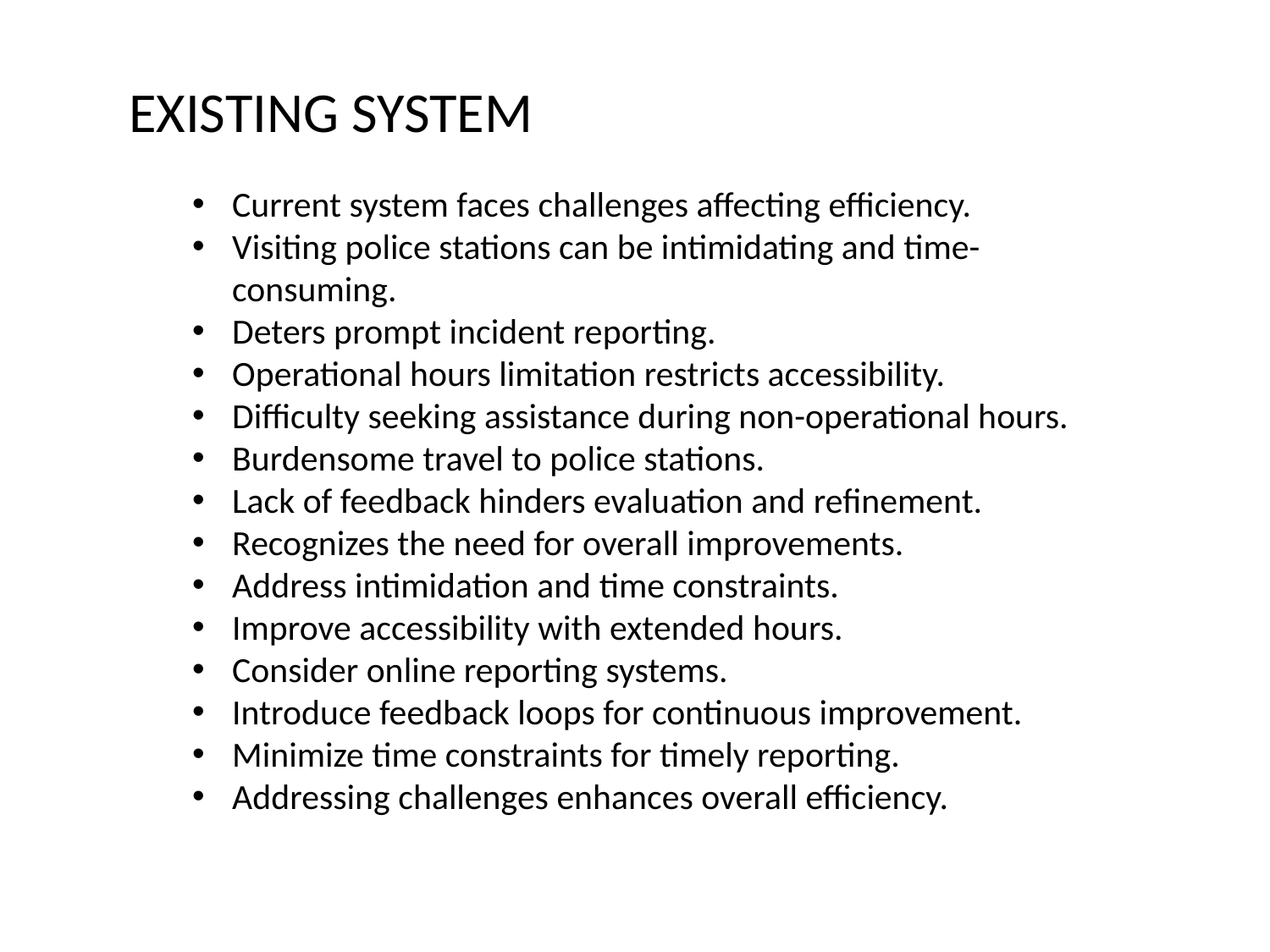

EXISTING SYSTEM

Current system faces challenges affecting efficiency.
Visiting police stations can be intimidating and time-consuming.
Deters prompt incident reporting.
Operational hours limitation restricts accessibility.
Difficulty seeking assistance during non-operational hours.
Burdensome travel to police stations.
Lack of feedback hinders evaluation and refinement.
Recognizes the need for overall improvements.
Address intimidation and time constraints.
Improve accessibility with extended hours.
Consider online reporting systems.
Introduce feedback loops for continuous improvement.
Minimize time constraints for timely reporting.
Addressing challenges enhances overall efficiency.